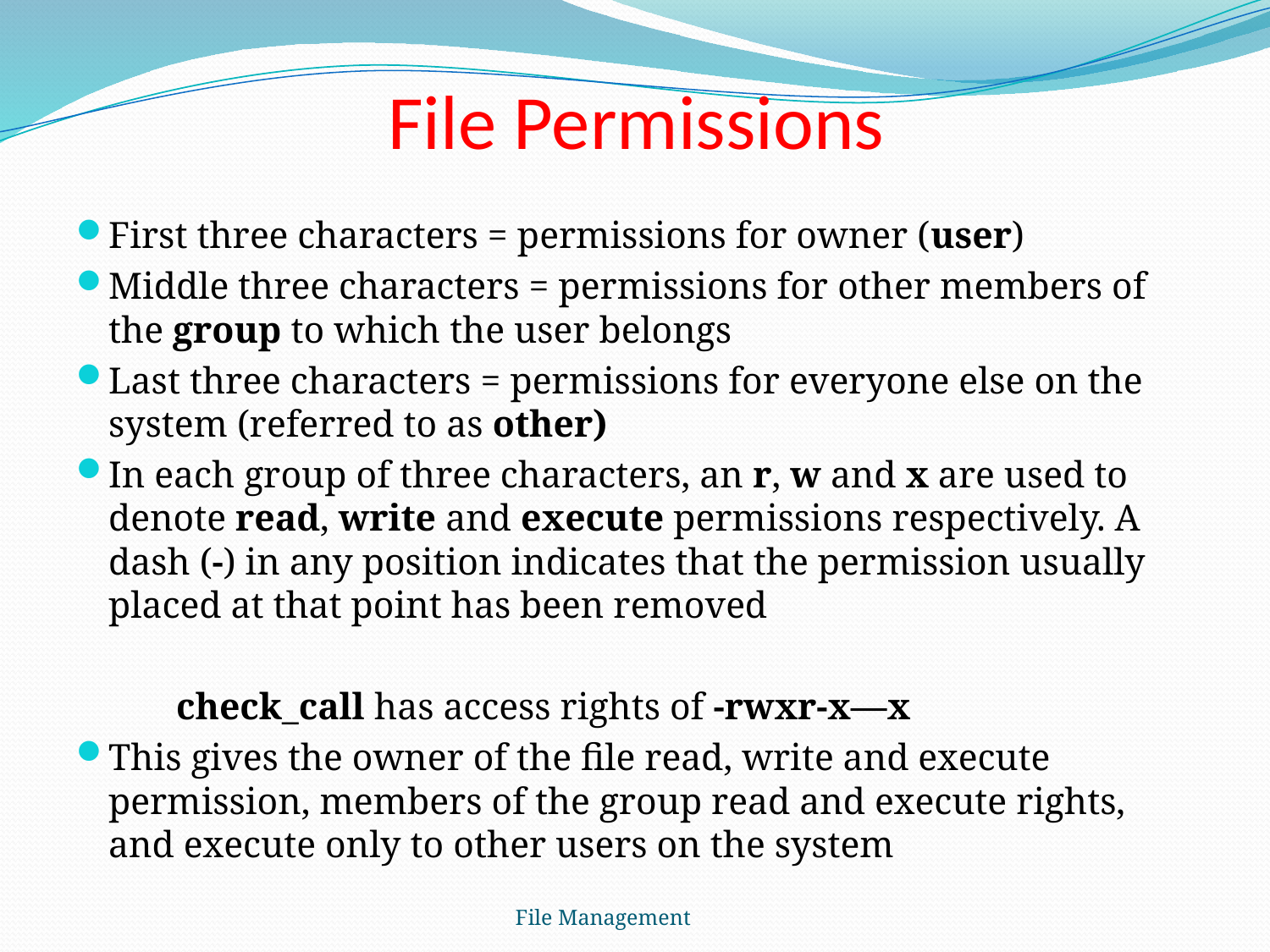

# File Permissions
First three characters = permissions for owner (user)
Middle three characters = permissions for other members of the group to which the user belongs
Last three characters = permissions for everyone else on the system (referred to as other)
In each group of three characters, an r, w and x are used to denote read, write and execute permissions respectively. A dash (-) in any position indicates that the permission usually placed at that point has been removed

	check_call has access rights of -rwxr-x—x
This gives the owner of the file read, write and execute permission, members of the group read and execute rights, and execute only to other users on the system
File Management